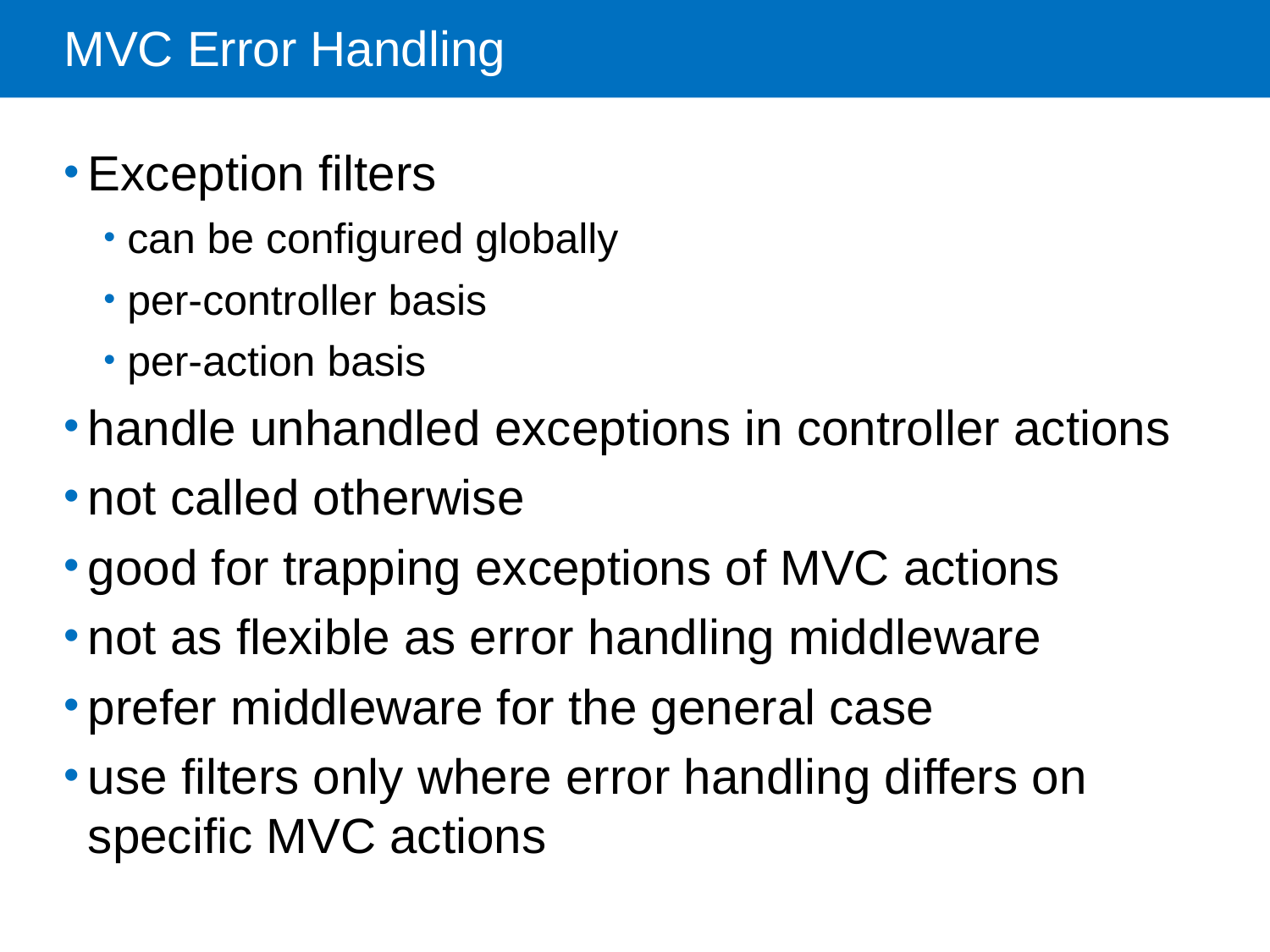

# MVC Error Handling
Exception filters
can be configured globally
per-controller basis
per-action basis
handle unhandled exceptions in controller actions
not called otherwise
good for trapping exceptions of MVC actions
not as flexible as error handling middleware
prefer middleware for the general case
use filters only where error handling differs on specific MVC actions